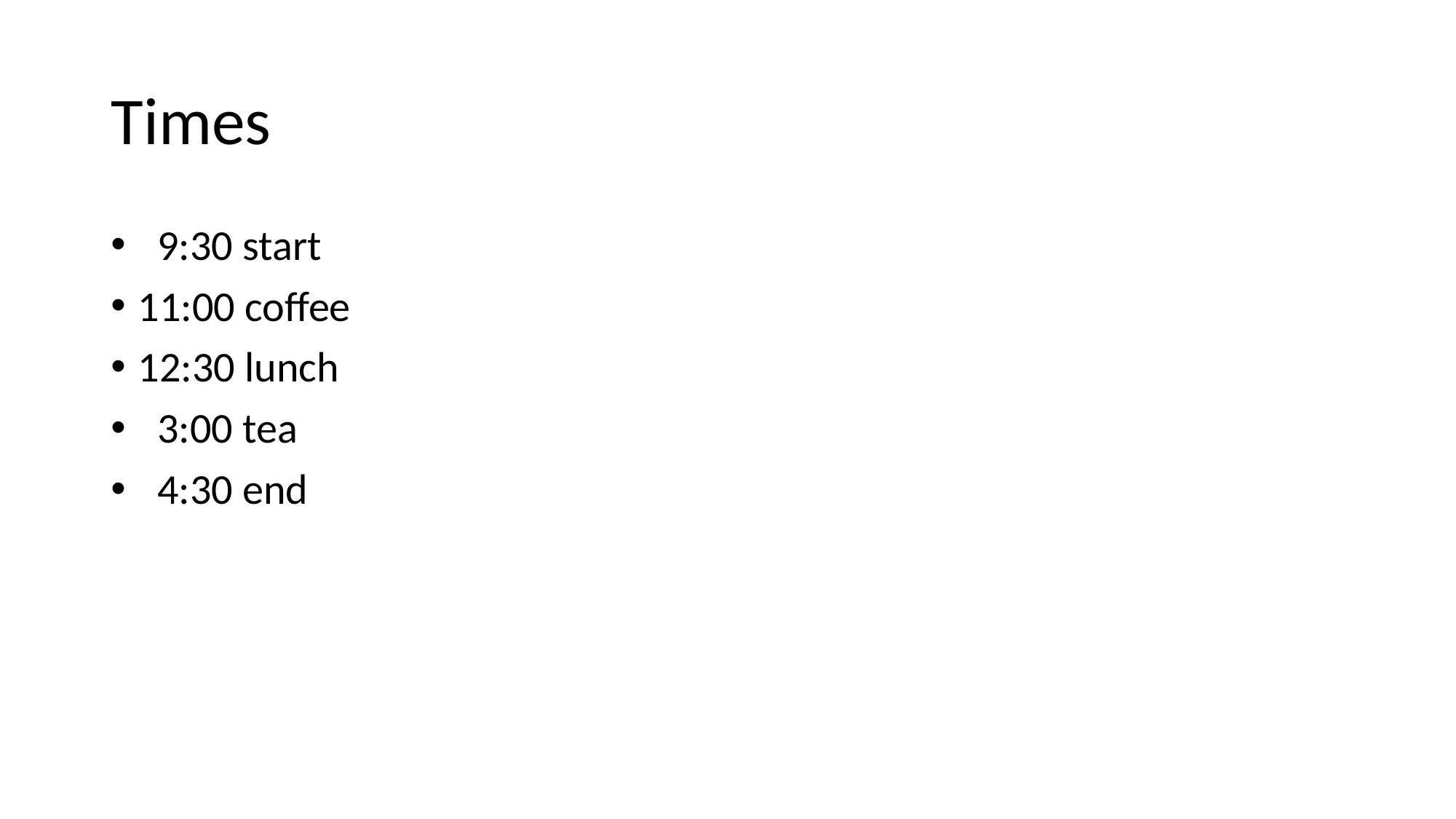

# Times
  9:30 start
11:00 coffee
12:30 lunch
  3:00 tea
  4:30 end